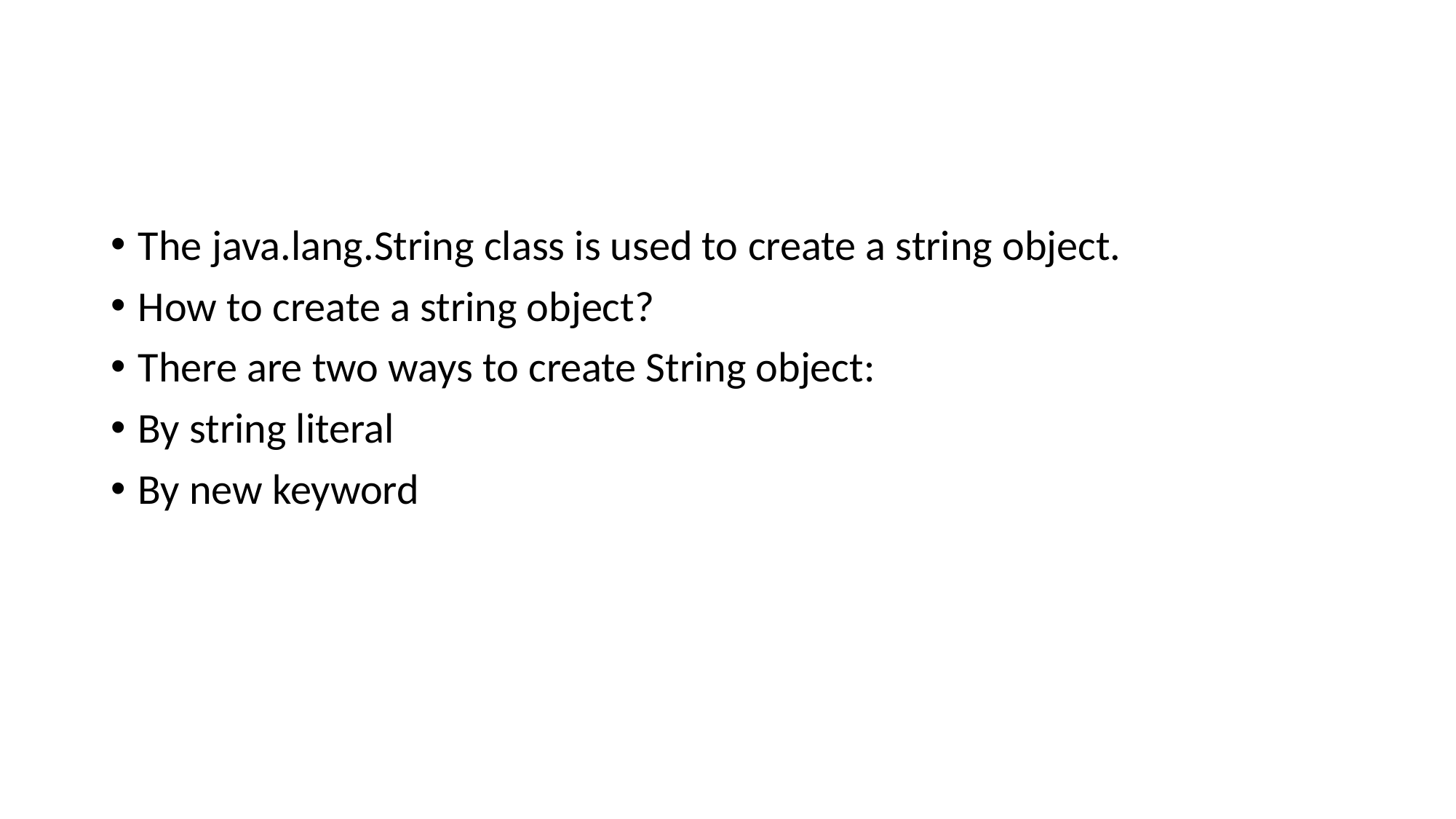

#
The java.lang.String class is used to create a string object.
How to create a string object?
There are two ways to create String object:
By string literal
By new keyword